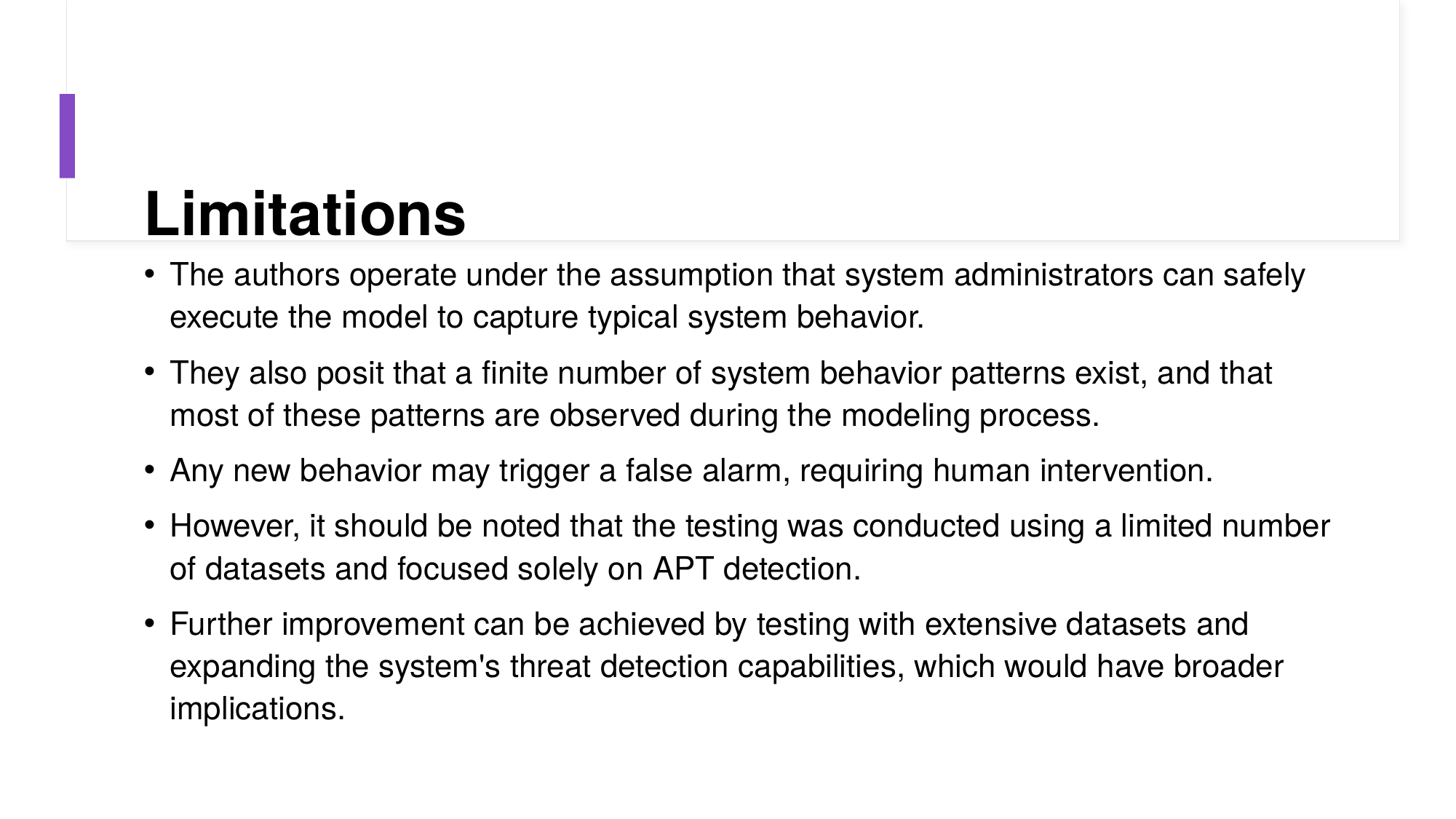

# Limitations
The authors operate under the assumption that system administrators can safely execute the model to capture typical system behavior.
They also posit that a finite number of system behavior patterns exist, and that most of these patterns are observed during the modeling process.
Any new behavior may trigger a false alarm, requiring human intervention.
However, it should be noted that the testing was conducted using a limited number of datasets and focused solely on APT detection.
Further improvement can be achieved by testing with extensive datasets and expanding the system's threat detection capabilities, which would have broader implications.